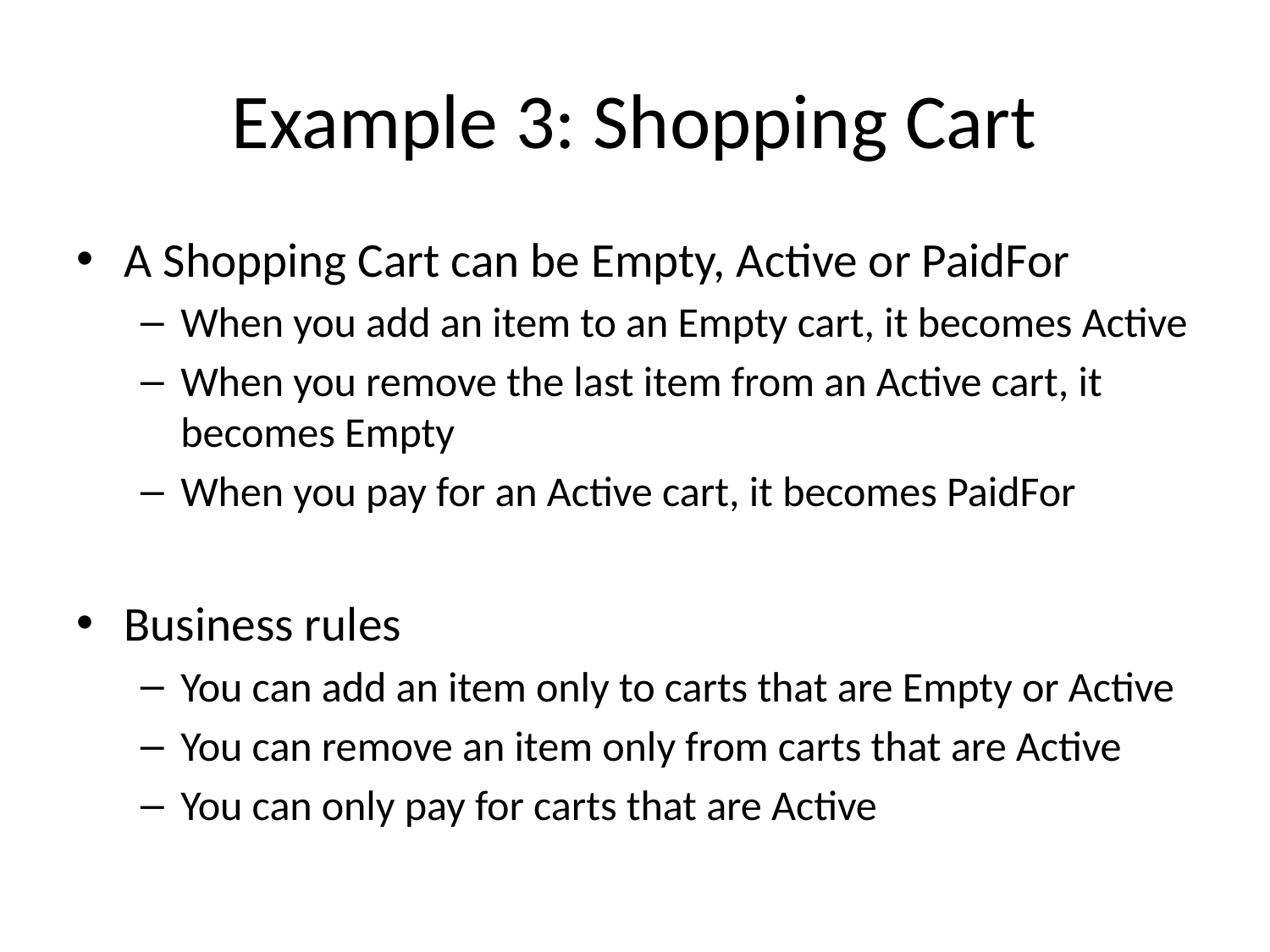

# Example 3: Shopping Cart
A Shopping Cart can be Empty, Active or PaidFor
When you add an item to an Empty cart, it becomes Active
When you remove the last item from an Active cart, it becomes Empty
When you pay for an Active cart, it becomes PaidFor

Business rules
You can add an item only to carts that are Empty or Active
You can remove an item only from carts that are Active
You can only pay for carts that are Active